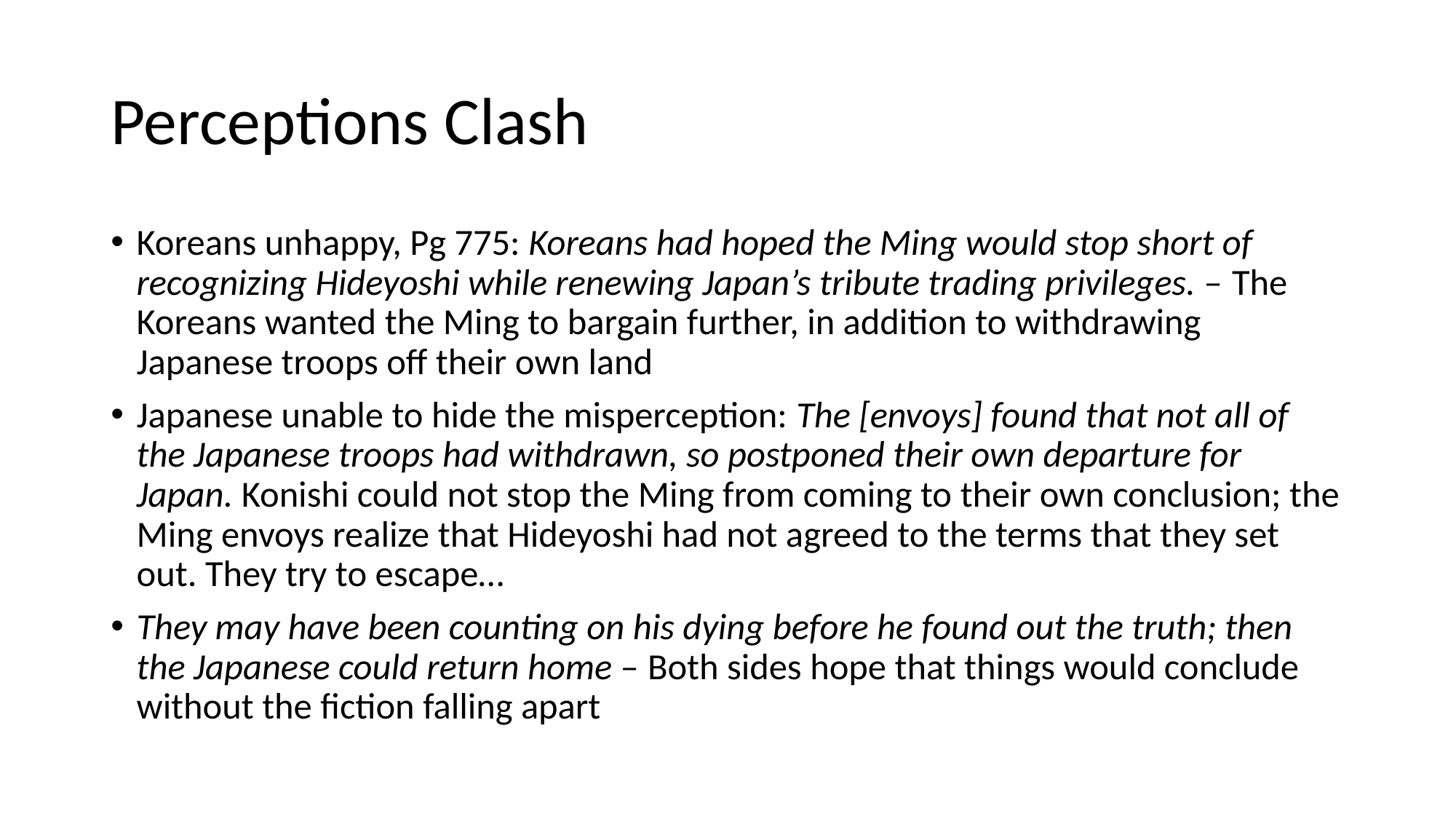

# Perceptions Clash
Koreans unhappy, Pg 775: Koreans had hoped the Ming would stop short of recognizing Hideyoshi while renewing Japan’s tribute trading privileges. – The Koreans wanted the Ming to bargain further, in addition to withdrawing Japanese troops off their own land
Japanese unable to hide the misperception: The [envoys] found that not all of the Japanese troops had withdrawn, so postponed their own departure for Japan. Konishi could not stop the Ming from coming to their own conclusion; the Ming envoys realize that Hideyoshi had not agreed to the terms that they set out. They try to escape…
They may have been counting on his dying before he found out the truth; then the Japanese could return home – Both sides hope that things would conclude without the fiction falling apart